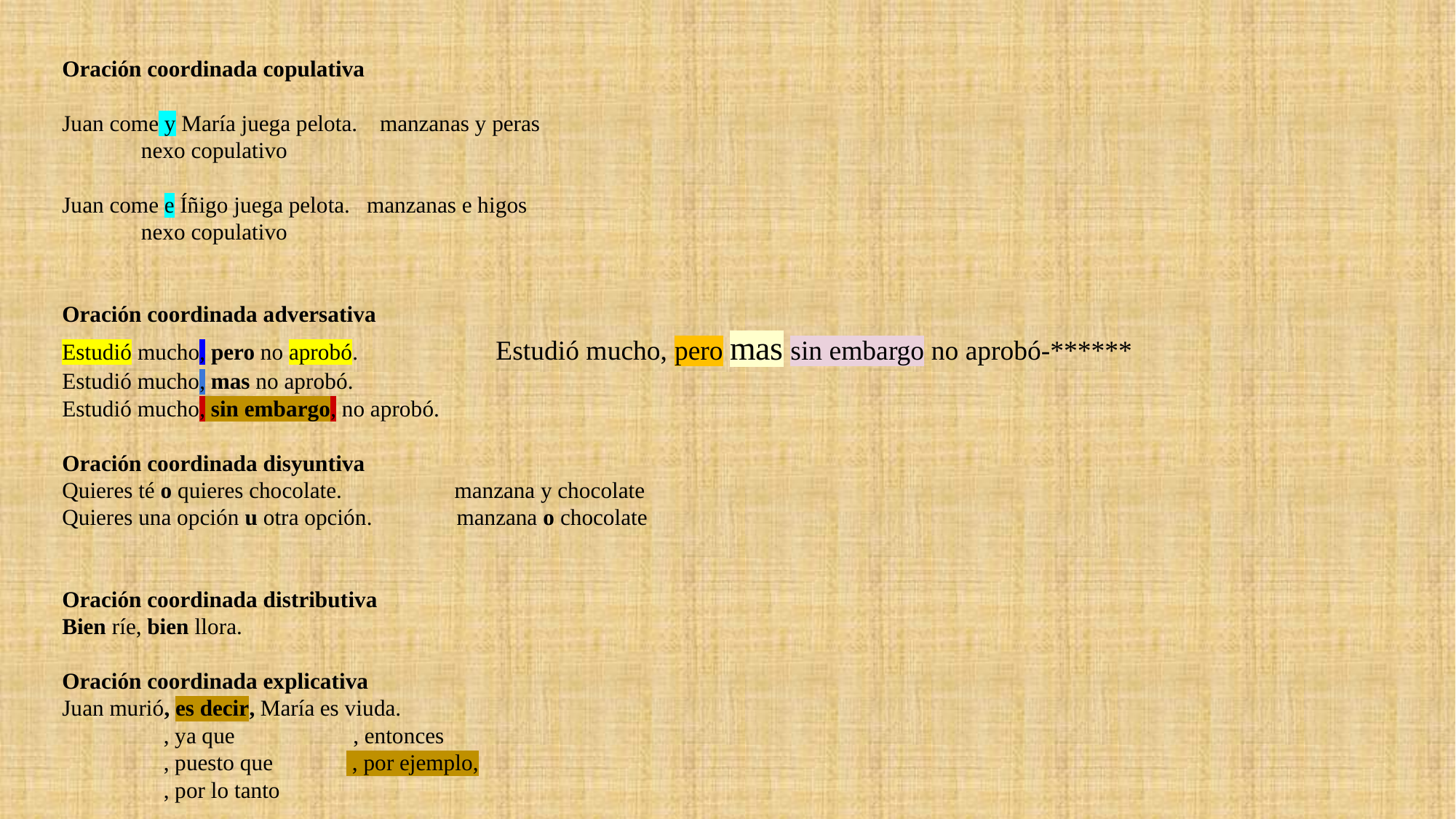

Oración coordinada copulativa

Juan come y María juega pelota.    manzanas y peras
              nexo copulativo

Juan come e Íñigo juega pelota.   manzanas e higos
              nexo copulativo

Oración coordinada adversativa
Estudió mucho, pero no aprobó.                        Estudió mucho, pero mas sin embargo no aprobó-******
Estudió mucho, mas no aprobó.
Estudió mucho, sin embargo, no aprobó.

Oración coordinada disyuntiva
Quieres té o quieres chocolate.                    manzana y chocolate
Quieres una opción u otra opción.               manzana o chocolate

Oración coordinada distributiva
Bien ríe, bien llora.

Oración coordinada explicativa
Juan murió, es decir, María es viuda.
                  , ya que                     , entonces
                  , puesto que              , por ejemplo,
                  , por lo tanto